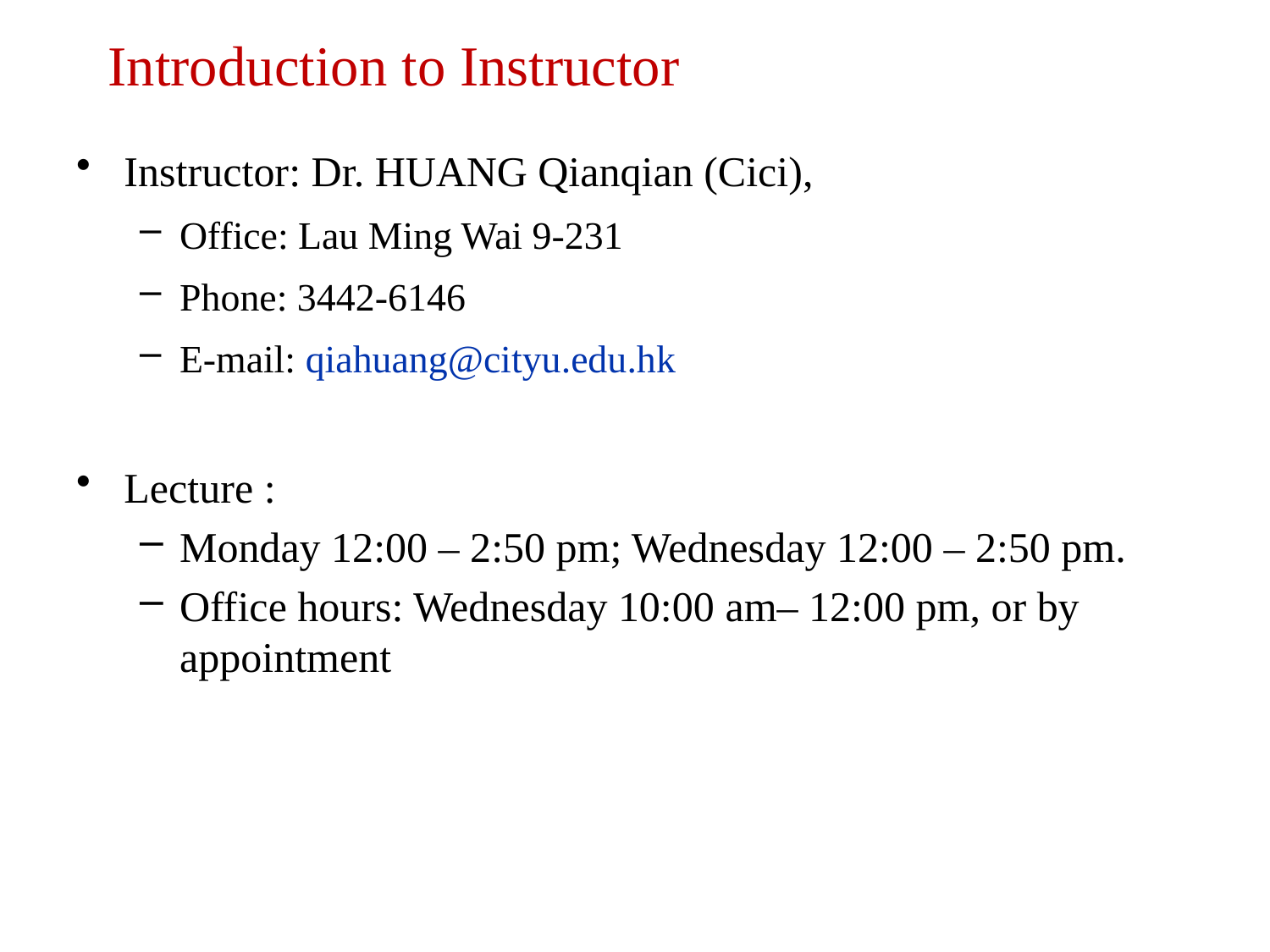

# Introduction to Instructor
Instructor: Dr. HUANG Qianqian (Cici),
Office: Lau Ming Wai 9-231
Phone: 3442-6146
E-mail: qiahuang@cityu.edu.hk

Lecture :
Monday 12:00 – 2:50 pm; Wednesday 12:00 – 2:50 pm.
Office hours: Wednesday 10:00 am– 12:00 pm, or by appointment